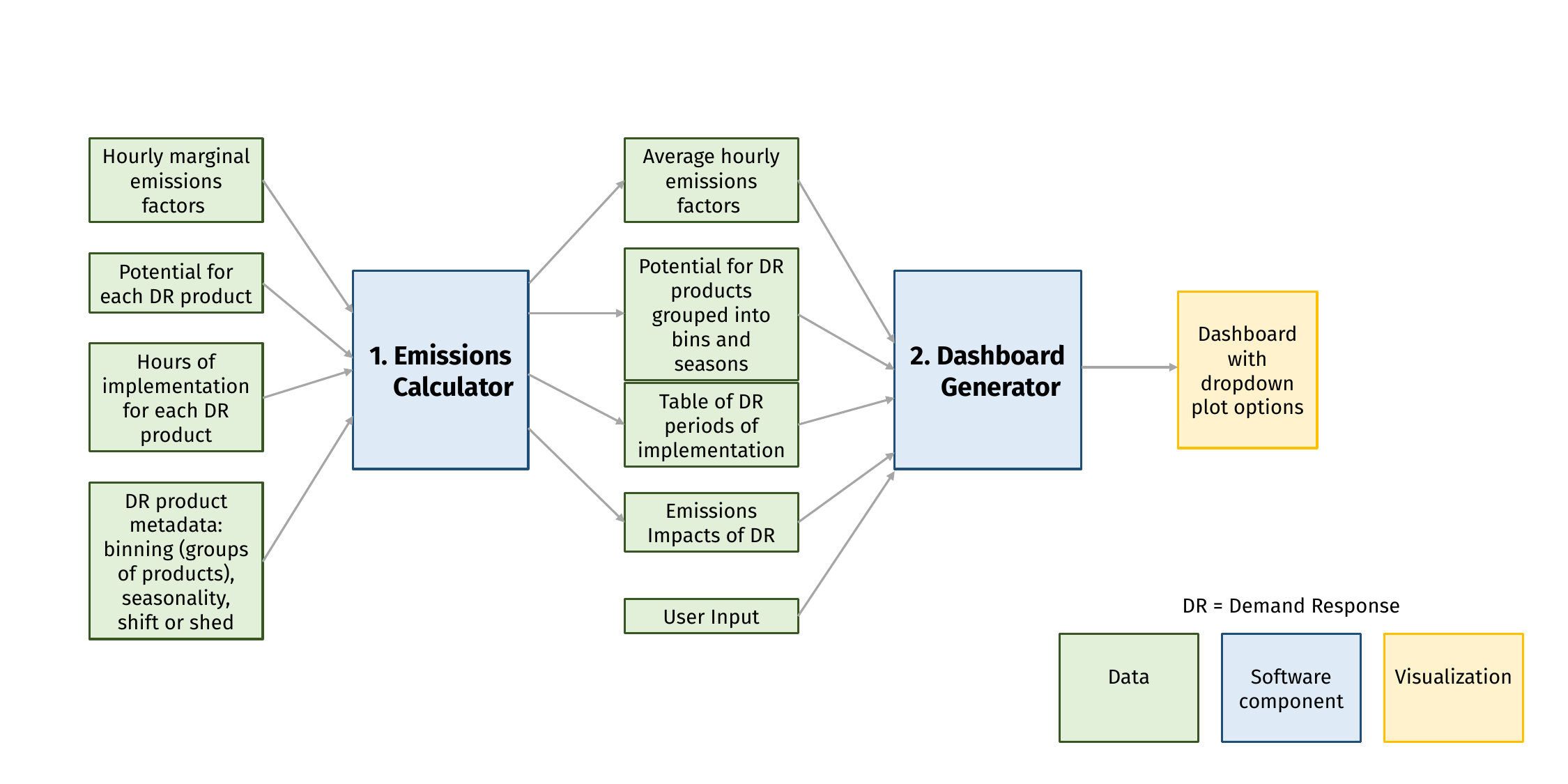

Hourly marginal emissions factors
Average hourly emissions factors
Potential for DR products grouped into bins and seasons
Potential for each DR product

1. Emissions Calculator

2. Dashboard Generator

Dashboard with dropdown plot options

Hours of implementation for each DR product
Table of DR periods of implementation
DR product metadata: binning (groups of products), seasonality, shift or shed
Emissions Impacts of DR
DR = Demand Response

User Input

Data

Software component

Visualization